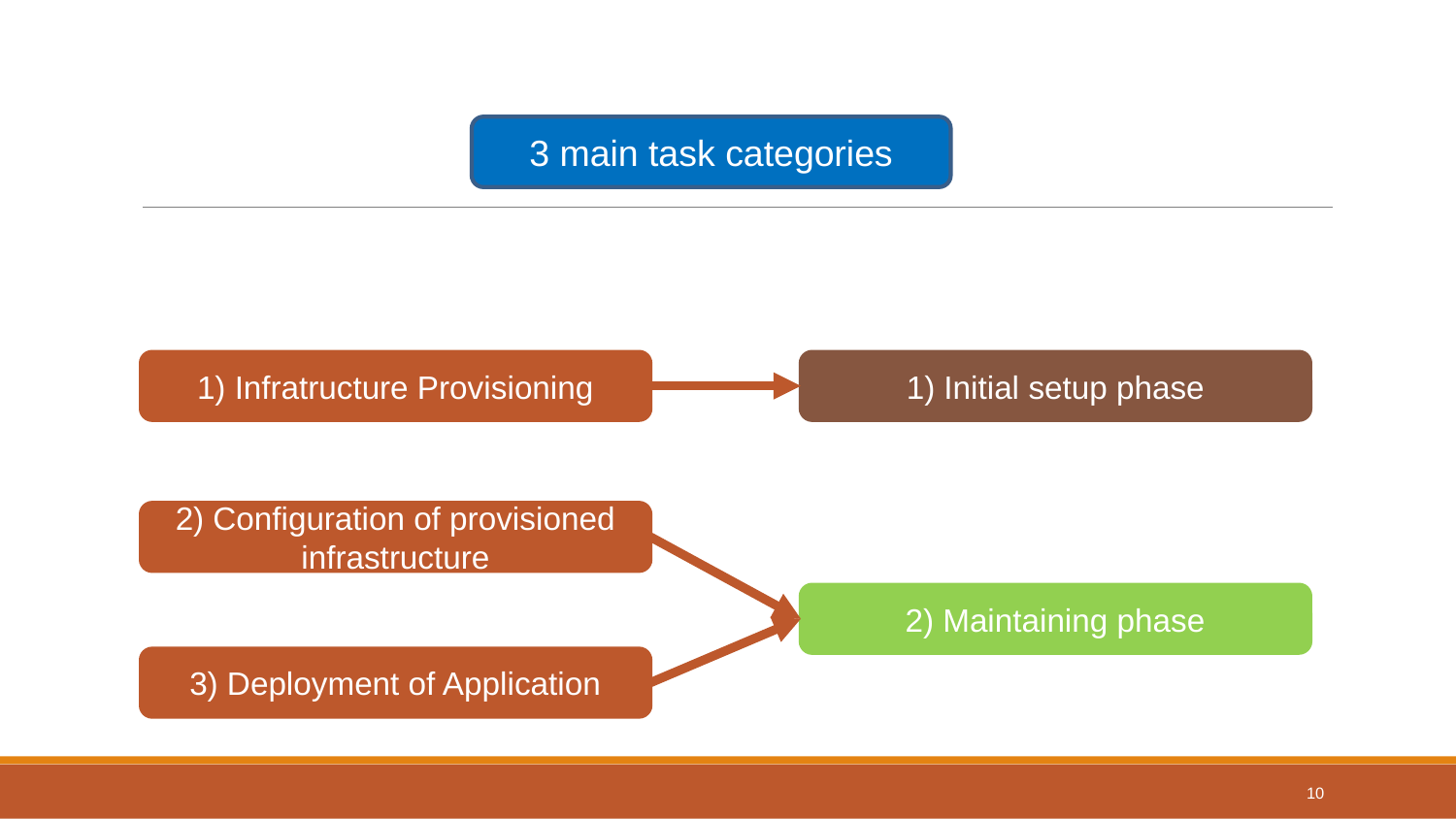

3 main task categories
1) Initial setup phase
1) Infratructure Provisioning
2) Configuration of provisioned infrastructure
2) Maintaining phase
3) Deployment of Application
10